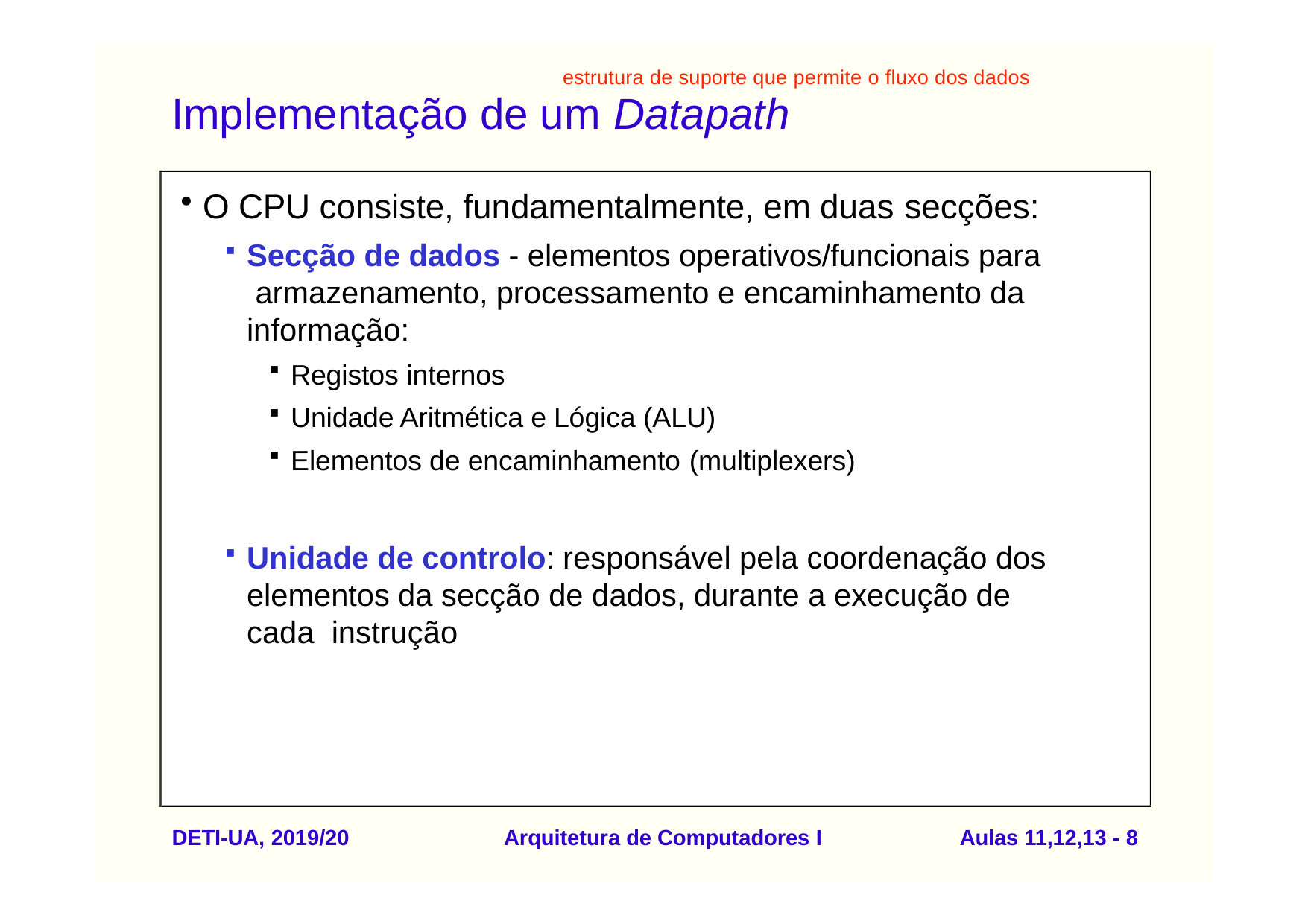

estrutura de suporte que permite o fluxo dos dados
# Implementação de um Datapath

O CPU consiste, fundamentalmente, em duas secções:
Secção de dados - elementos operativos/funcionais para  armazenamento, processamento e encaminhamento da  informação:
Registos internos
Unidade Aritmética e Lógica (ALU)
Elementos de encaminhamento (multiplexers)

Unidade de controlo: responsável pela coordenação dos  elementos da secção de dados, durante a execução de cada  instrução
DETI-UA, 2019/20
Arquitetura de Computadores I
Aulas 11,12,13 - 8